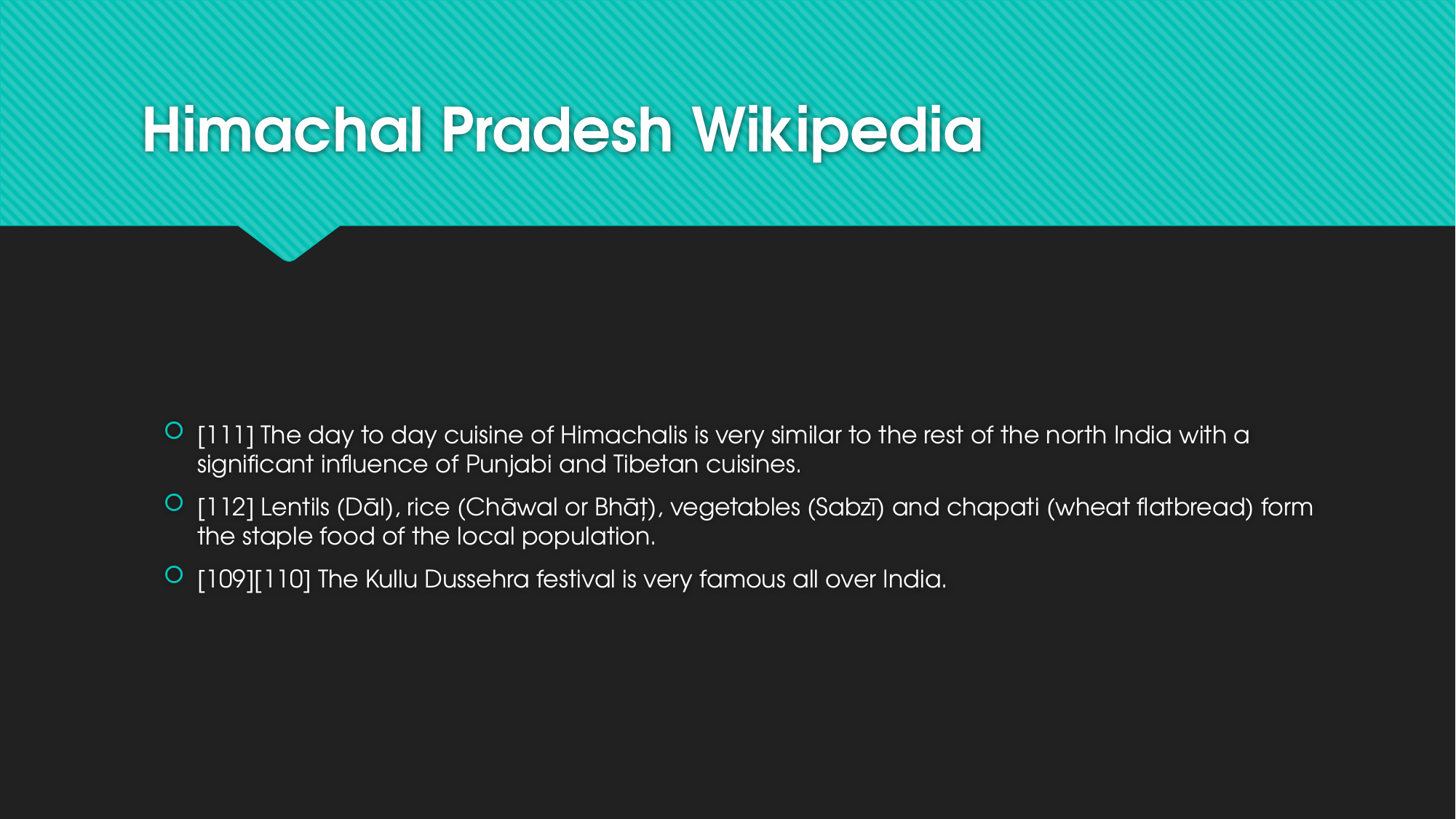

# Himachal Pradesh Wikipedia

[111] The day to day cuisine of Himachalis is very similar to the rest of the north India with a significant influence of Punjabi and Tibetan cuisines.
[112] Lentils (Dāl), rice (Chāwal or Bhāț), vegetables (Sabzī) and chapati (wheat flatbread) form the staple food of the local population.
[109][110] The Kullu Dussehra festival is very famous all over India.